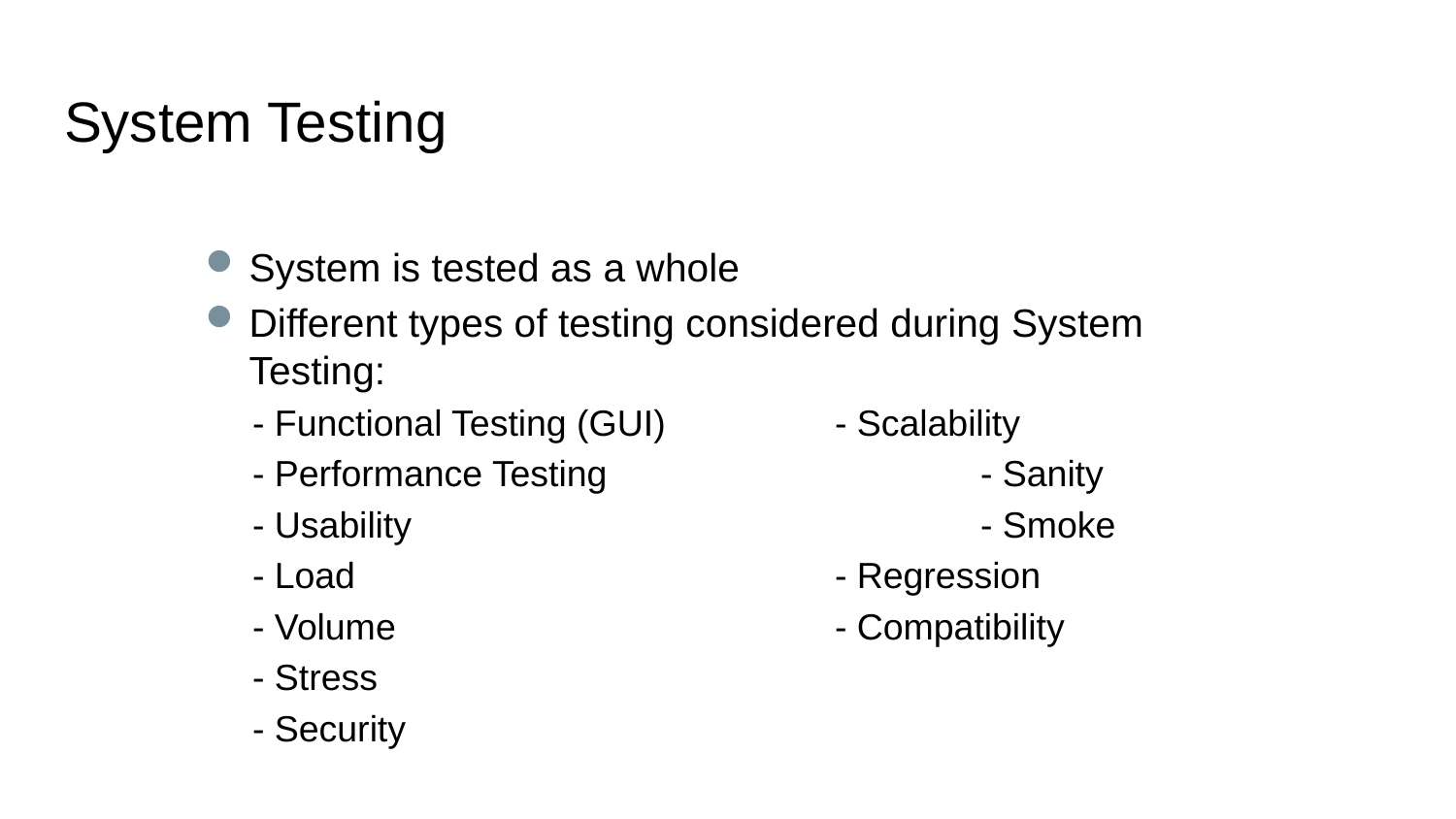

# System Testing

System is tested as a whole
Different types of testing considered during System Testing:
- Functional Testing (GUI)		- Scalability
- Performance Testing			- Sanity
- Usability				- Smoke
- Load				- Regression
- Volume				- Compatibility
- Stress
- Security